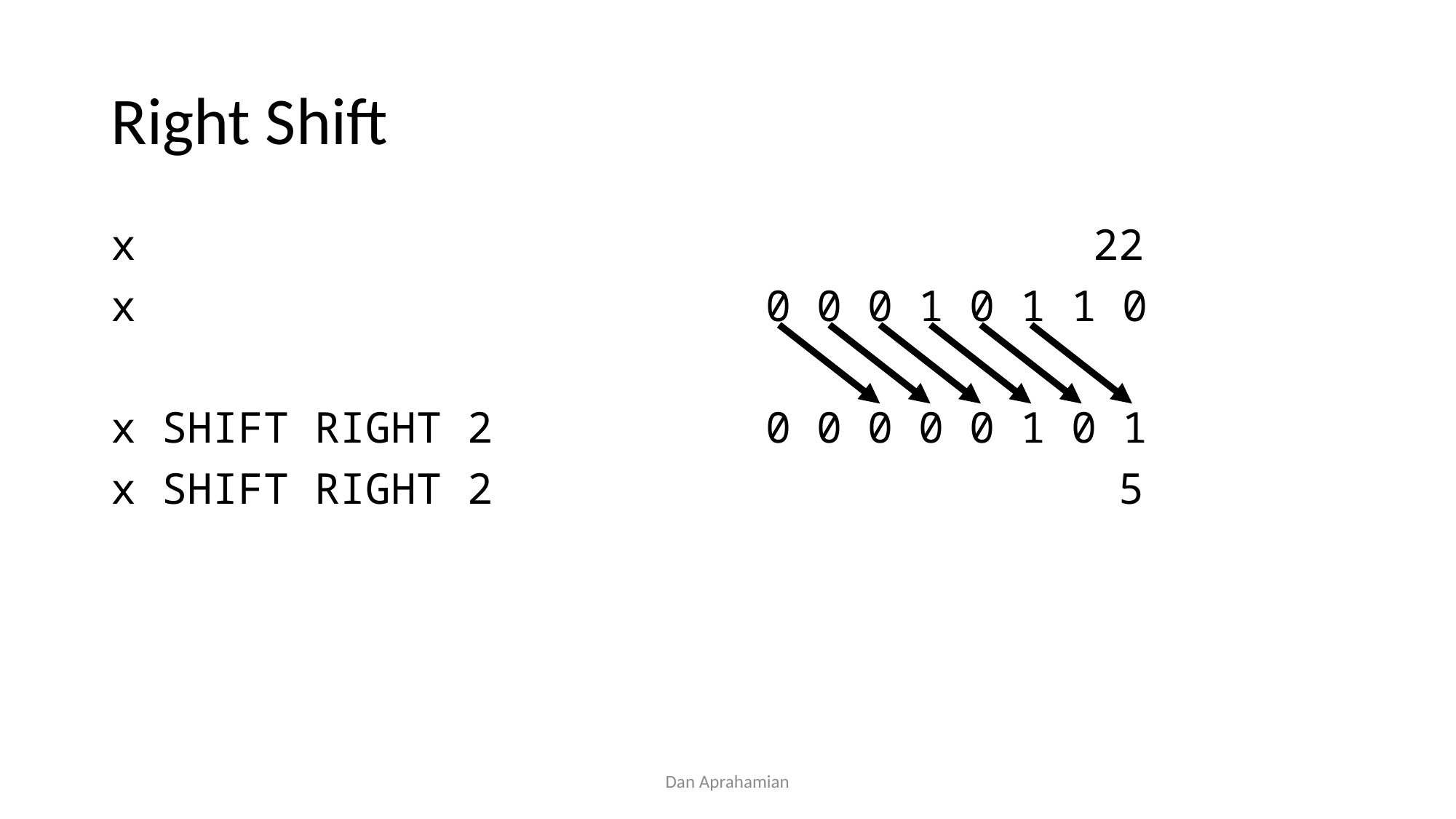

# Right Shift
x									22
x						0 0 0 1 0 1 1 0

x SHIFT RIGHT 2			0 0 0 0 0 1 0 1
x SHIFT RIGHT 2						 5

Dan Aprahamian